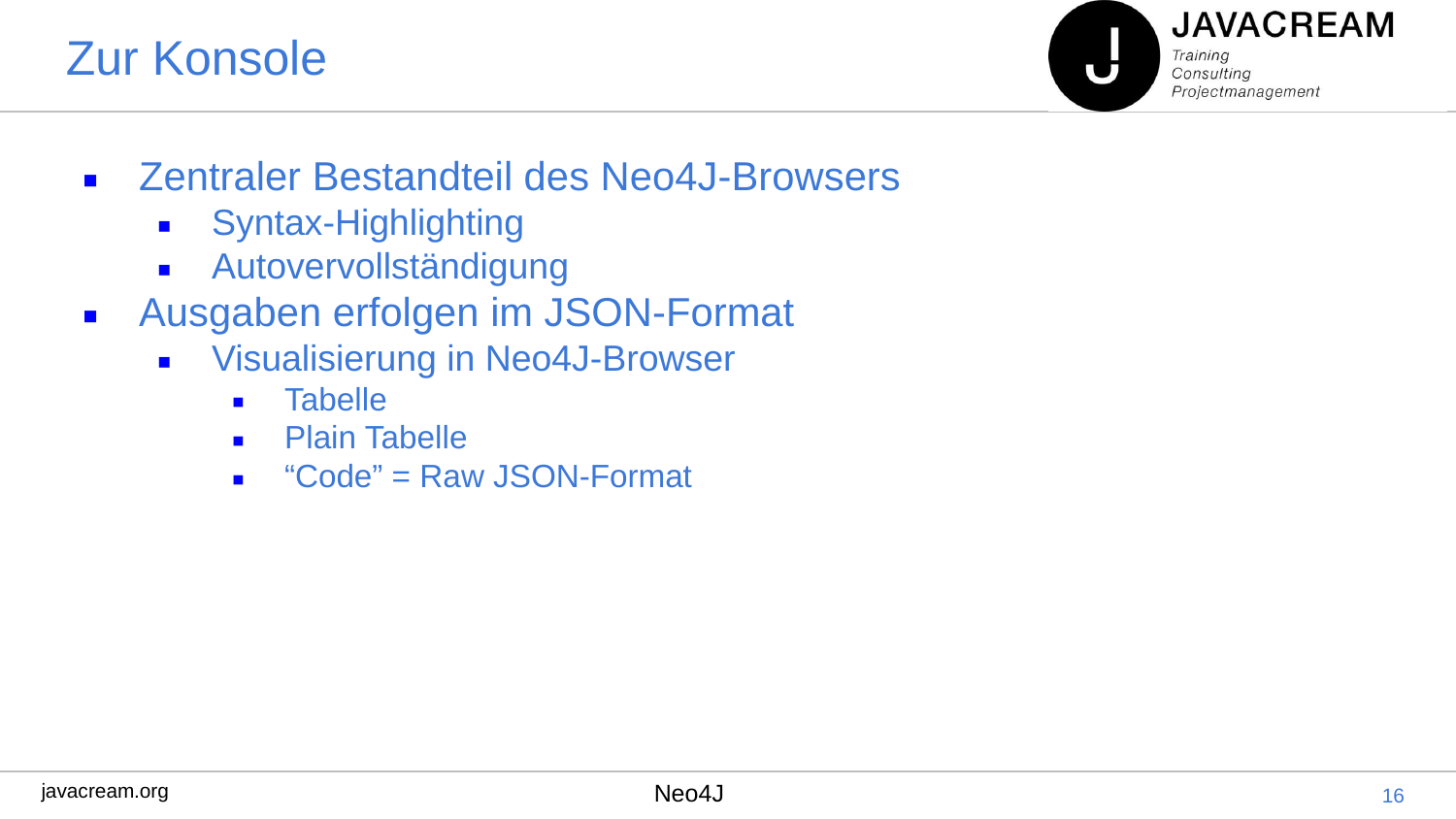

# Zur Konsole
Zentraler Bestandteil des Neo4J-Browsers
Syntax-Highlighting
Autovervollständigung
Ausgaben erfolgen im JSON-Format
Visualisierung in Neo4J-Browser
Tabelle
Plain Tabelle
“Code” = Raw JSON-Format
16